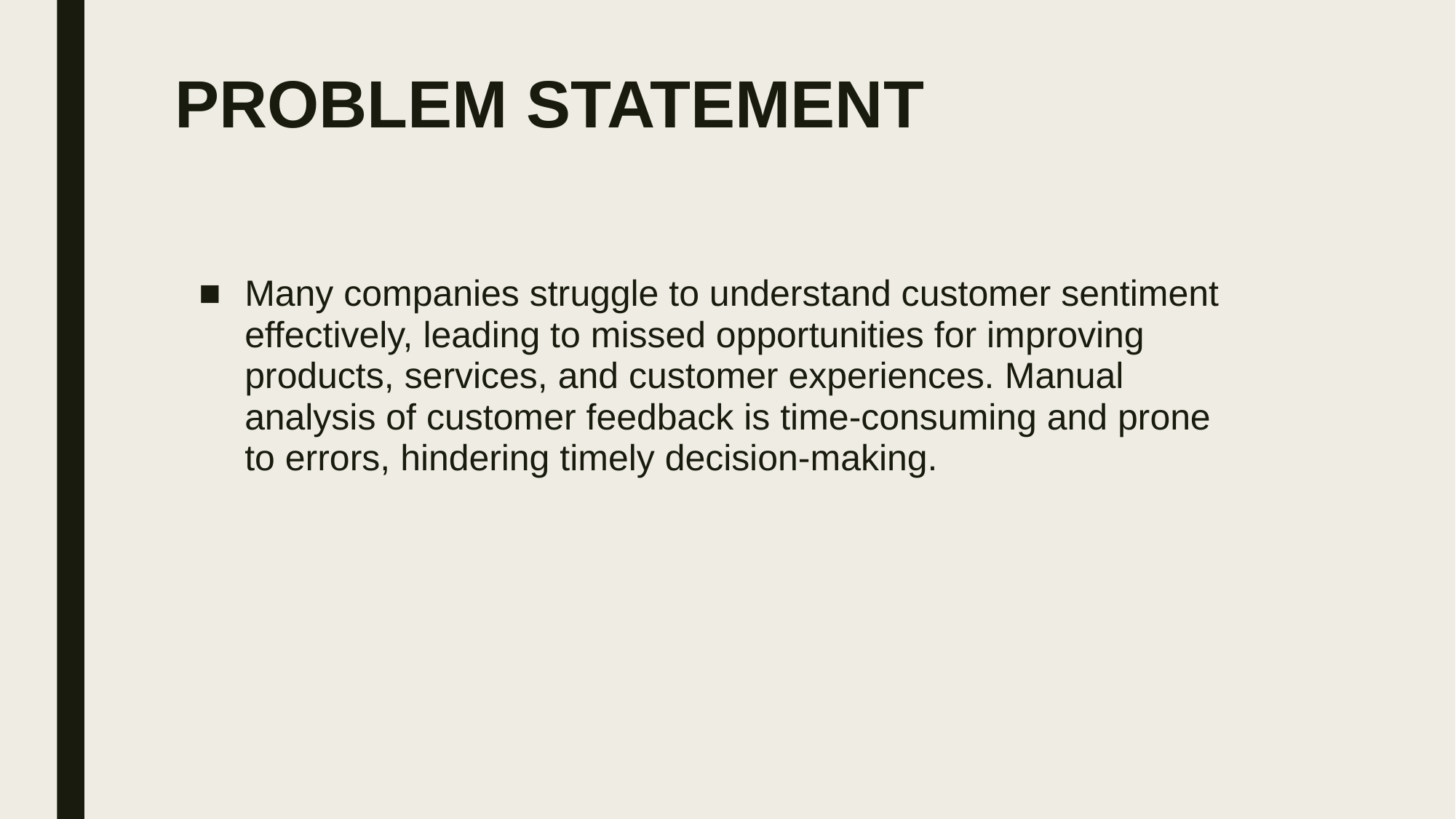

# PROBLEM STATEMENT
Many companies struggle to understand customer sentiment effectively, leading to missed opportunities for improving products, services, and customer experiences. Manual analysis of customer feedback is time-consuming and prone to errors, hindering timely decision-making.